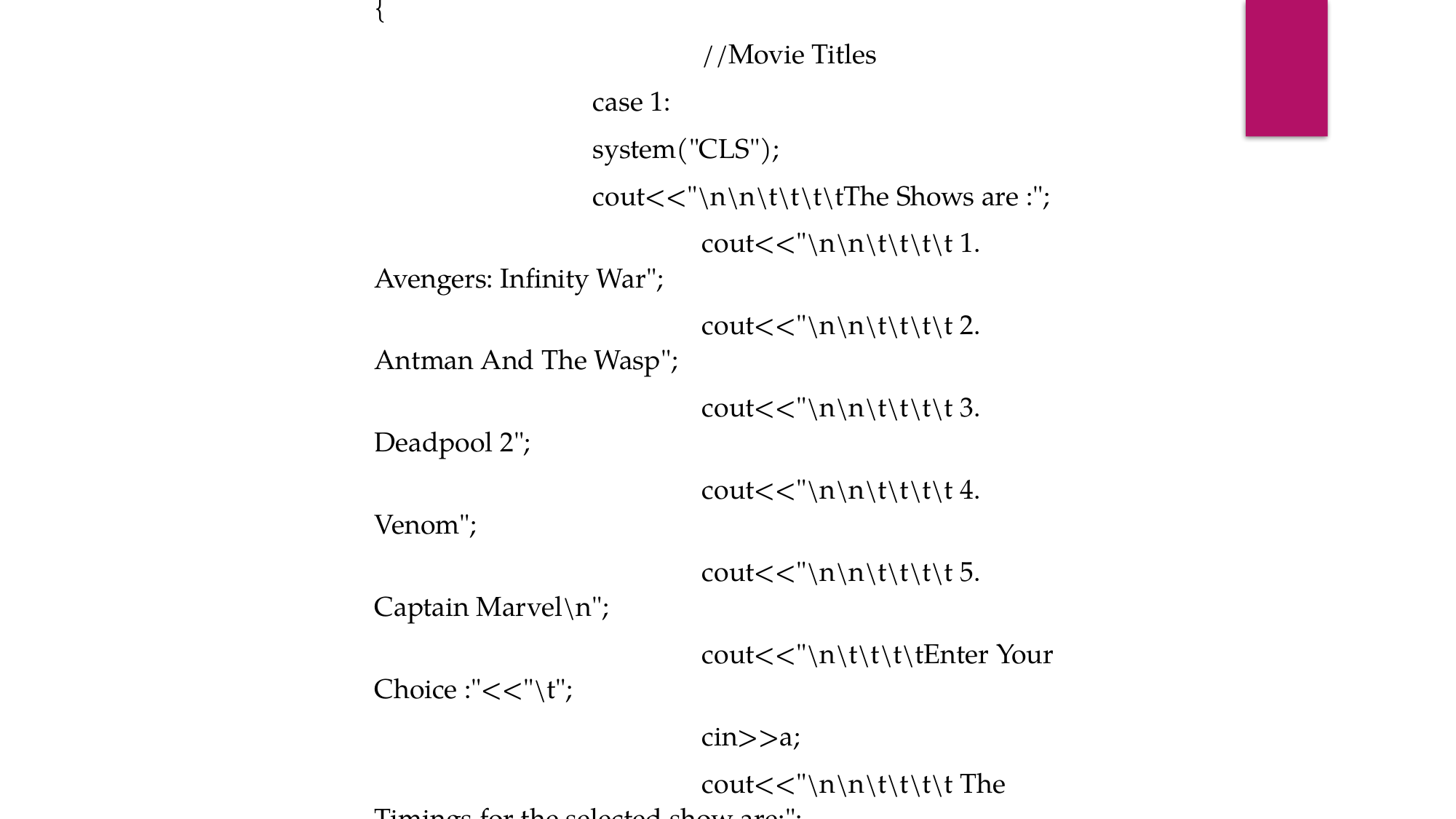

{
			//Movie Titles
		case 1:
		system("CLS");
		cout<<"\n\n\t\t\t\tThe Shows are :";
			cout<<"\n\n\t\t\t\t 1. Avengers: Infinity War";
			cout<<"\n\n\t\t\t\t 2. Antman And The Wasp";
			cout<<"\n\n\t\t\t\t 3. Deadpool 2";
			cout<<"\n\n\t\t\t\t 4. Venom";
			cout<<"\n\n\t\t\t\t 5. Captain Marvel\n";
			cout<<"\n\t\t\t\tEnter Your Choice :"<<"\t";
			cin>>a;
			cout<<"\n\n\t\t\t\t The Timings for the selected show are:";
			switch(a)
			{